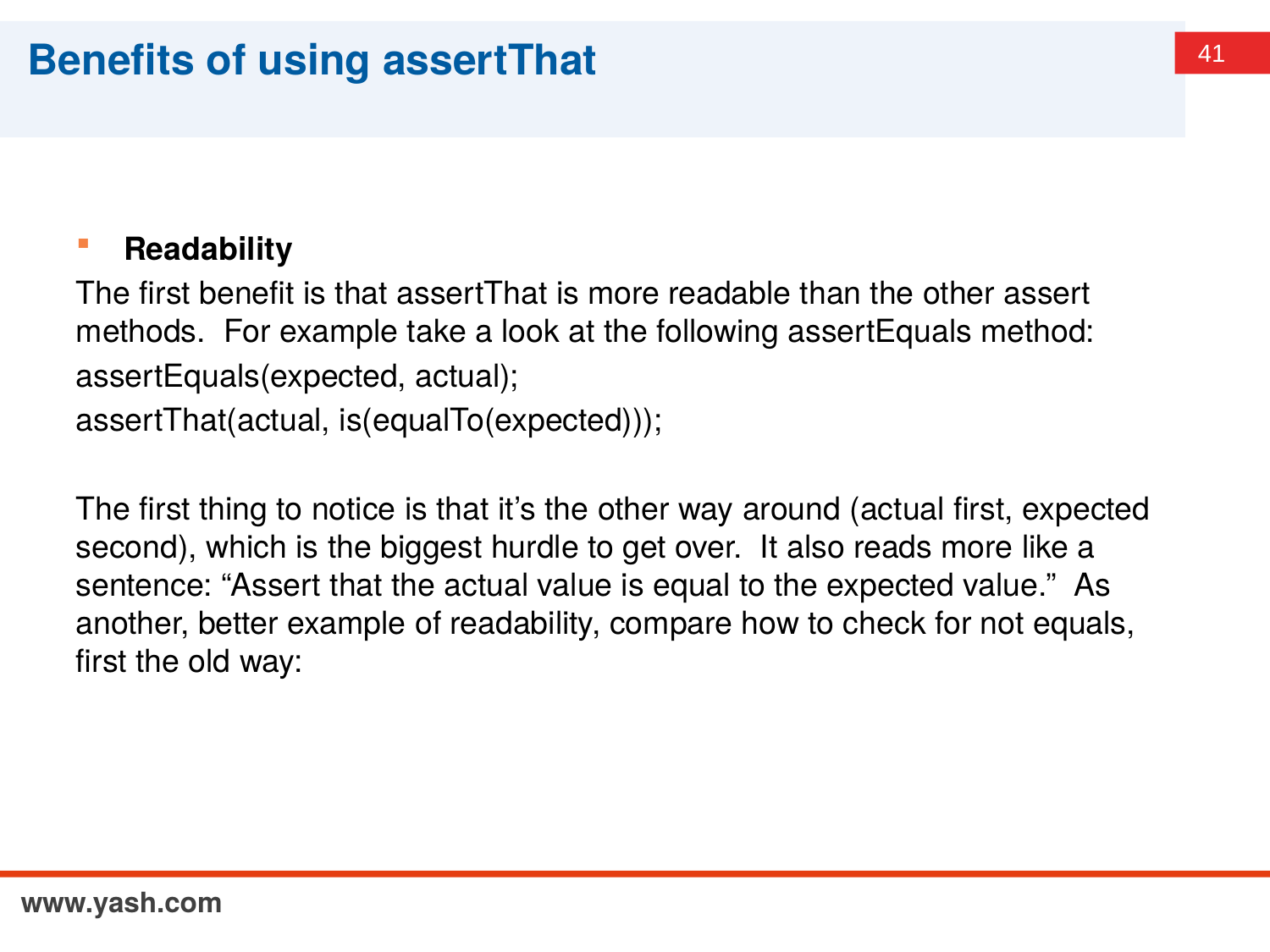

# Benefits of using assertThat
Readability
The first benefit is that assertThat is more readable than the other assert methods.  For example take a look at the following assertEquals method:
assertEquals(expected, actual);
assertThat(actual, is(equalTo(expected)));

The first thing to notice is that it’s the other way around (actual first, expected second), which is the biggest hurdle to get over.  It also reads more like a sentence: “Assert that the actual value is equal to the expected value.”  As another, better example of readability, compare how to check for not equals, first the old way: